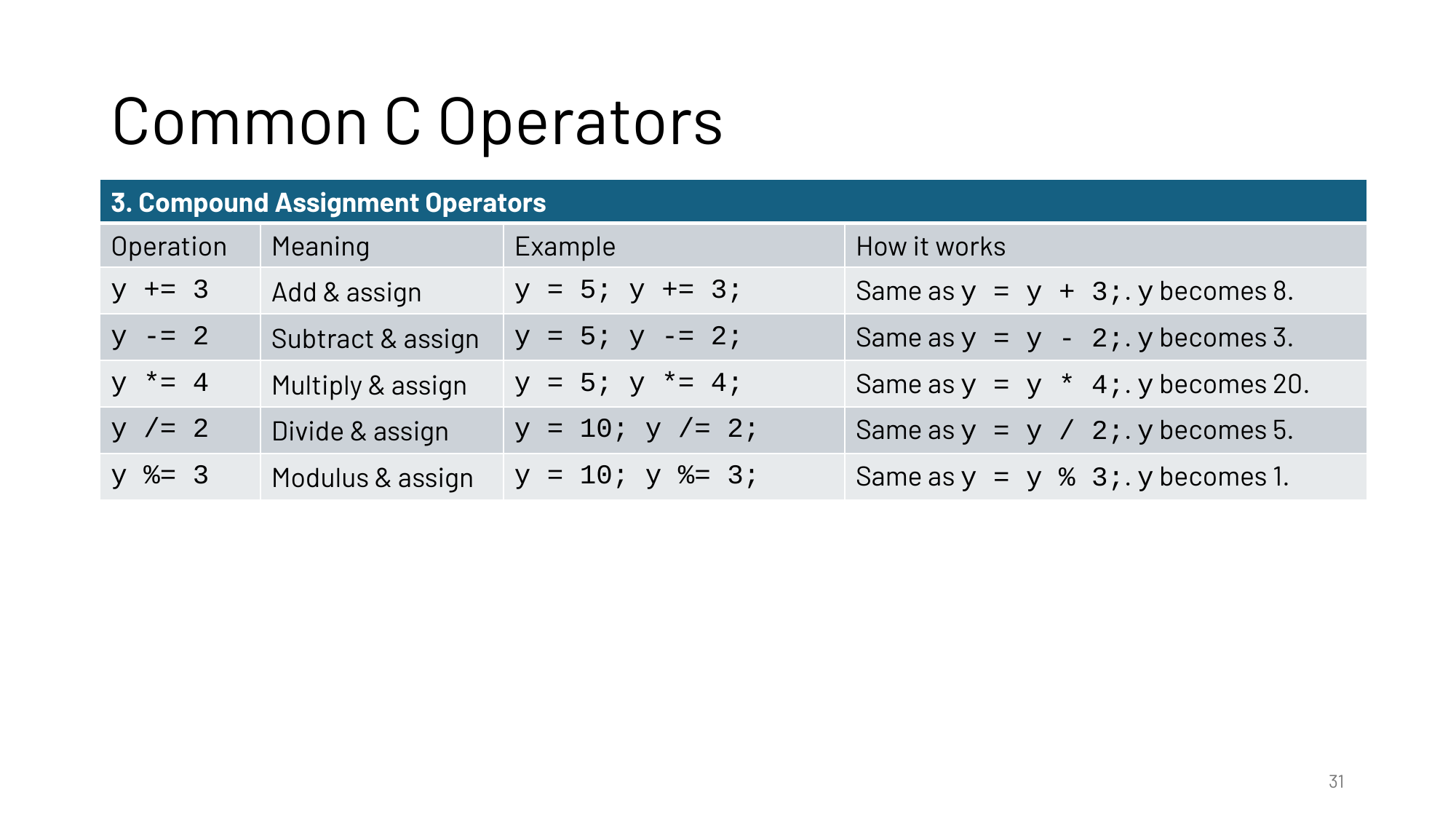

# Common C Operators
| 3. Compound Assignment Operators |  |  |  |
| --- | --- | --- | --- |
| Operation | Meaning | Example | How it works |
| y += 3 | Add & assign | y = 5; y += 3; | Same as y = y + 3;. y becomes 8. |
| y -= 2 | Subtract & assign | y = 5; y -= 2; | Same as y = y - 2;. y becomes 3. |
| y \*= 4 | Multiply & assign | y = 5; y \*= 4; | Same as y = y \* 4;. y becomes 20. |
| y /= 2 | Divide & assign | y = 10; y /= 2; | Same as y = y / 2;. y becomes 5. |
| y %= 3 | Modulus & assign | y = 10; y %= 3; | Same as y = y % 3;. y becomes 1. |
31